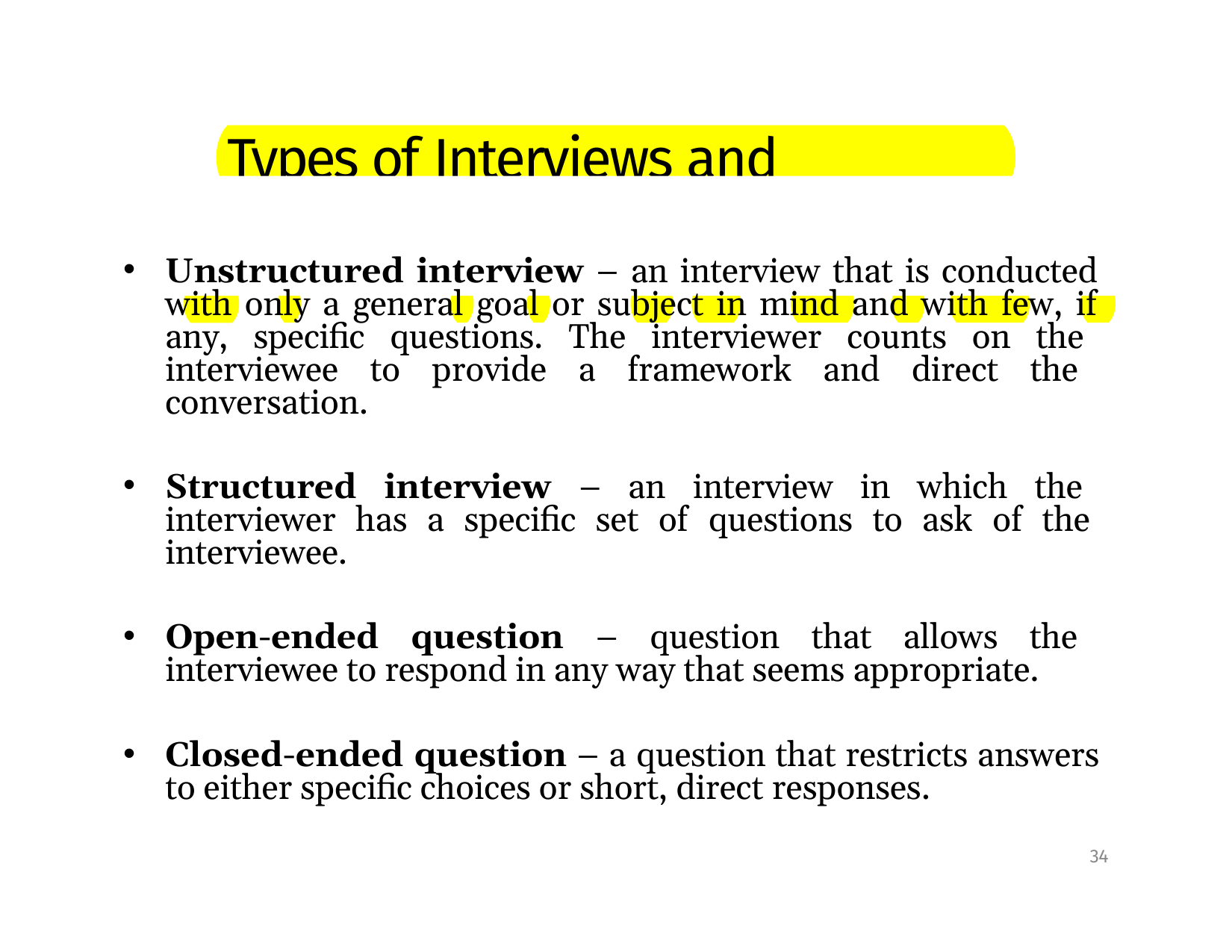

# Types of Interviews and Questions

Unstructured interview – an interview that is conducted  with only a general goal or subject in mind and with few, if  any, specific questions. The interviewer counts on the  interviewee to provide a framework and direct the  conversation.

Structured interview – an interview in which the  interviewer has a specific set of questions to ask of the  interviewee.

Open-ended question – question that allows the  interviewee to respond in any way that seems appropriate.

Closed-ended question – a question that restricts answers  to either specific choices or short, direct responses.

34